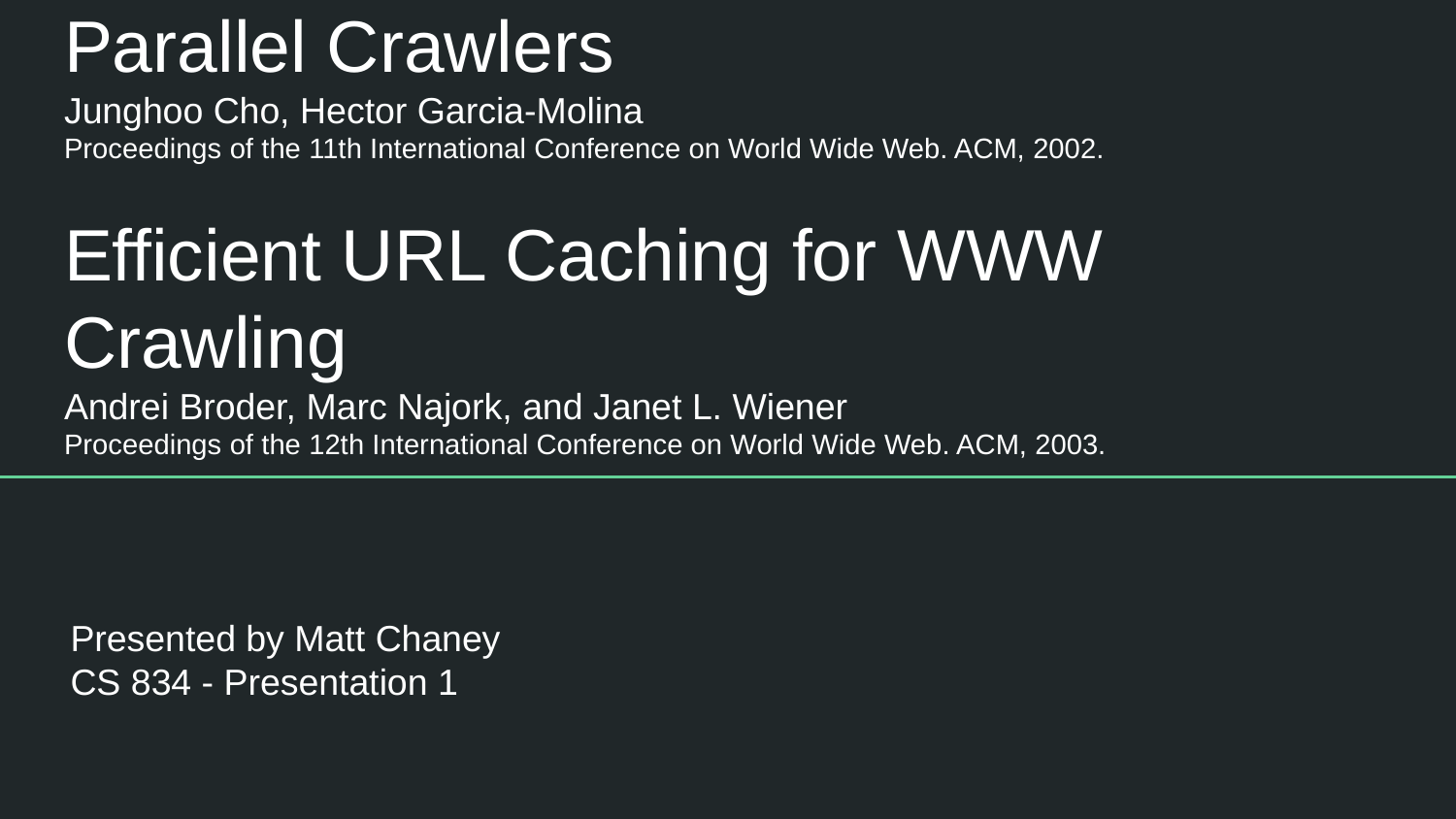

# Parallel Crawlers
Junghoo Cho, Hector Garcia-Molina
Proceedings of the 11th International Conference on World Wide Web. ACM, 2002.

Efficient URL Caching for WWW Crawling
Andrei Broder, Marc Najork, and Janet L. Wiener
Proceedings of the 12th International Conference on World Wide Web. ACM, 2003.
Presented by Matt Chaney
CS 834 - Presentation 1